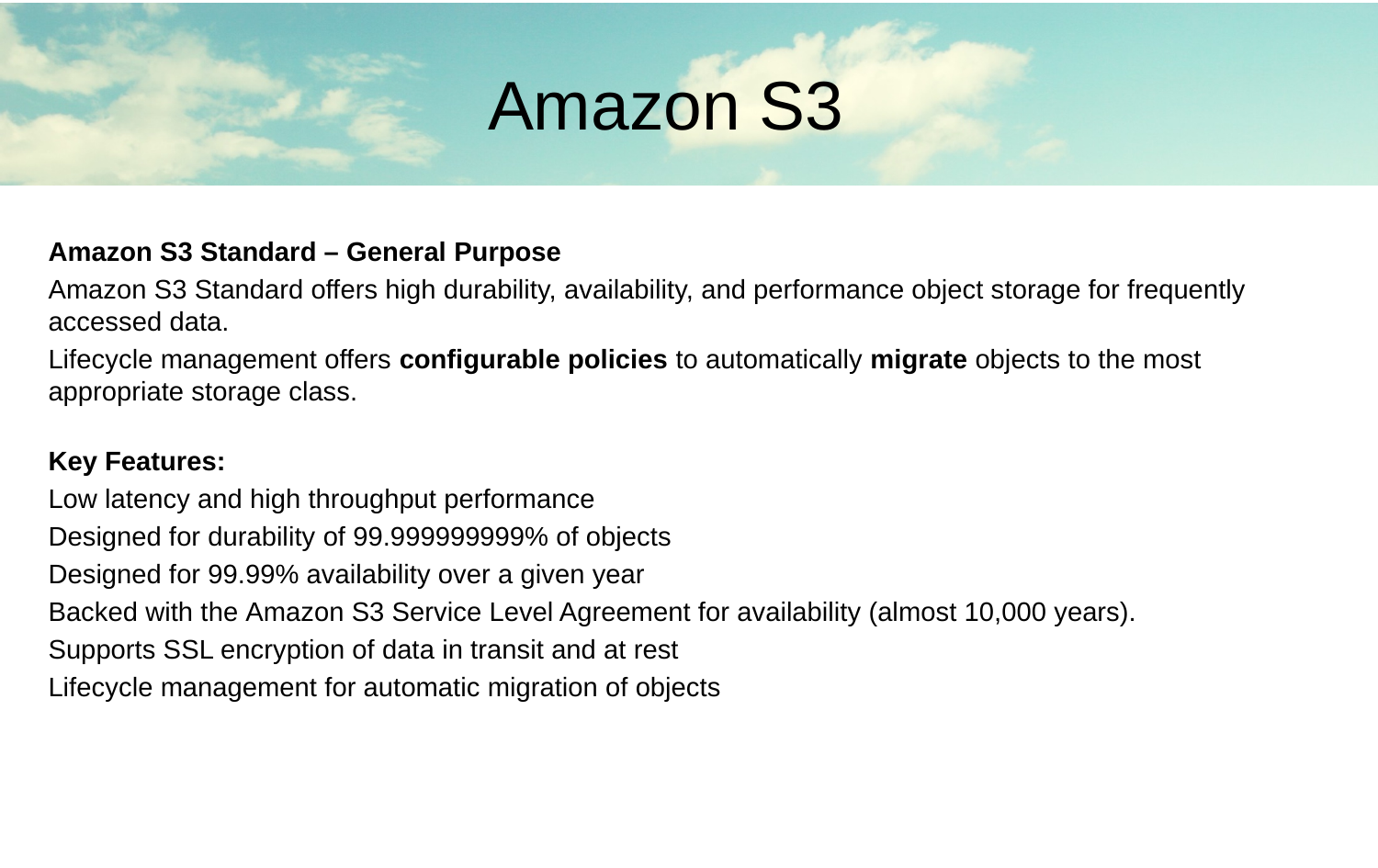

Amazon S3
Amazon S3 Standard – General Purpose
Amazon S3 Standard offers high durability, availability, and performance object storage for frequently accessed data.
Lifecycle management offers configurable policies to automatically migrate objects to the most appropriate storage class.
Key Features:
Low latency and high throughput performance
Designed for durability of 99.999999999% of objects
Designed for 99.99% availability over a given year
Backed with the Amazon S3 Service Level Agreement for availability (almost 10,000 years).
Supports SSL encryption of data in transit and at rest
Lifecycle management for automatic migration of objects

#